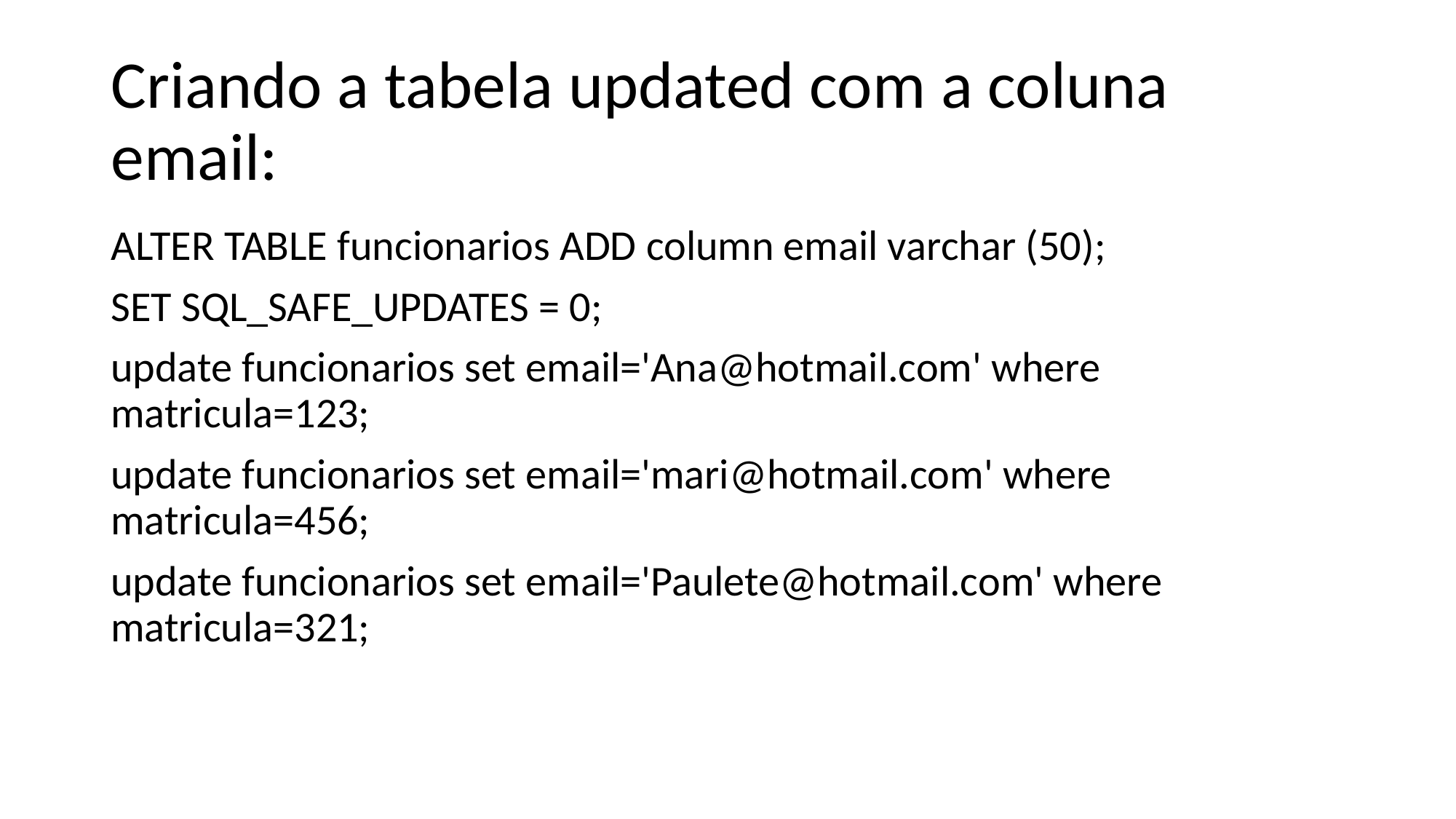

# Criando a tabela updated com a coluna email:
ALTER TABLE funcionarios ADD column email varchar (50);
SET SQL_SAFE_UPDATES = 0;
update funcionarios set email='Ana@hotmail.com' where matricula=123;
update funcionarios set email='mari@hotmail.com' where matricula=456;
update funcionarios set email='Paulete@hotmail.com' where matricula=321;